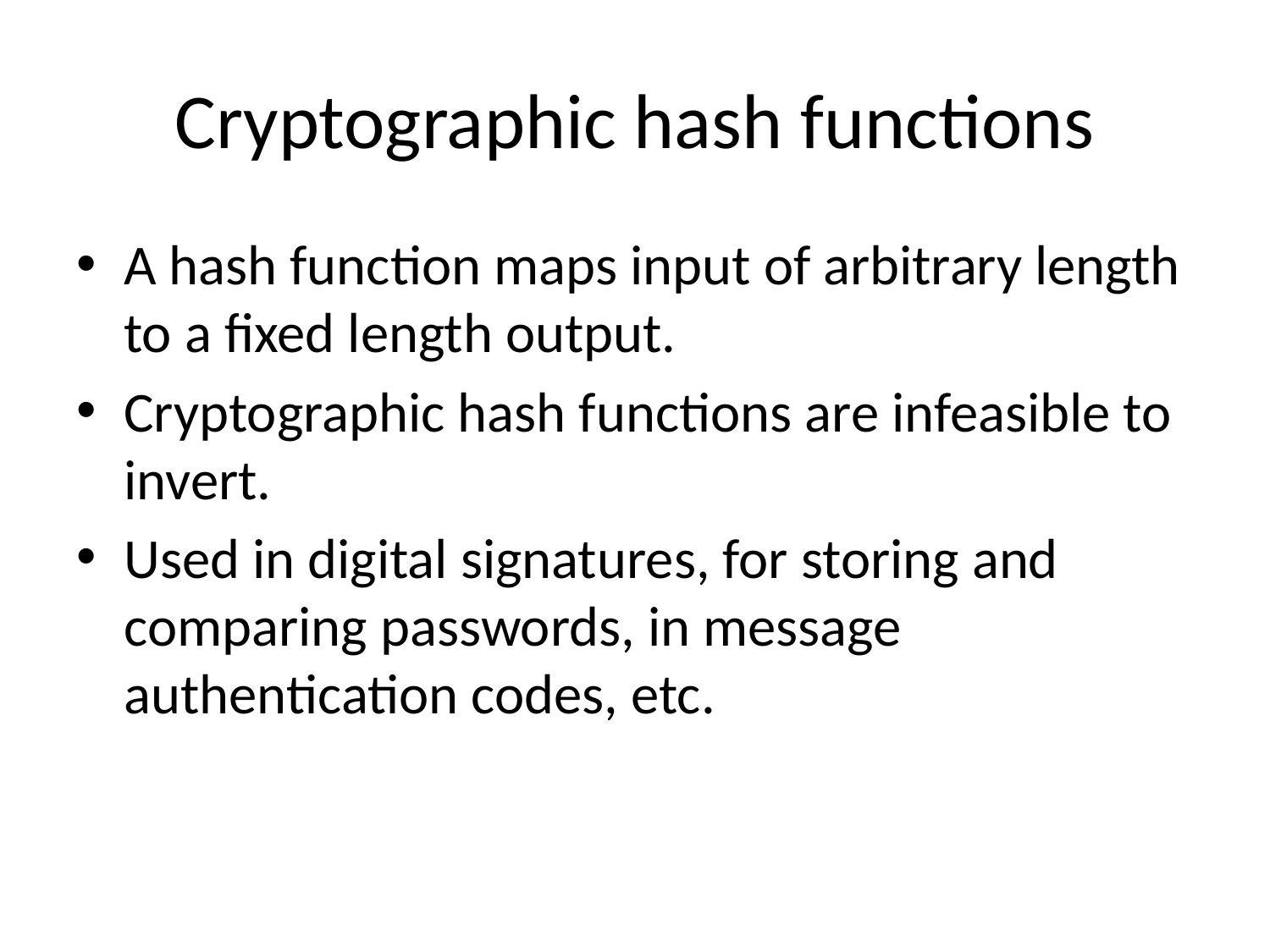

# Cryptographic hash functions
A hash function maps input of arbitrary length to a fixed length output.
Cryptographic hash functions are infeasible to invert.
Used in digital signatures, for storing and comparing passwords, in message authentication codes, etc.